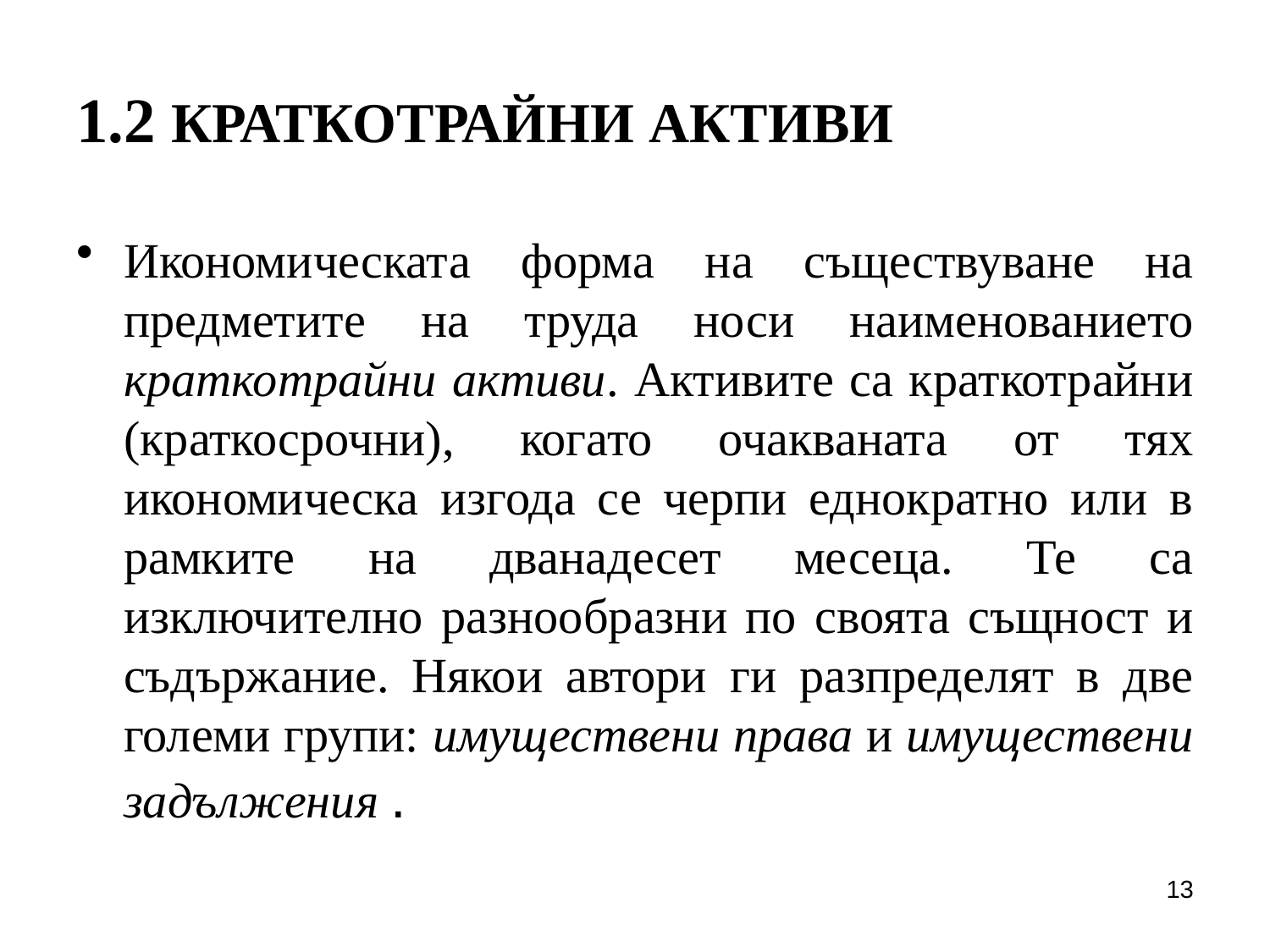

# 1.2 КРАТКОТРАЙНИ АКТИВИ
Икономическата форма на съществуване на предметите на труда носи наименованието краткотрайни активи. Активите са краткотрайни (краткосрочни), когато очакваната от тях икономическа изгода се черпи еднократно или в рамките на дванадесет месеца. Те са изключително разнообразни по своята същност и съдържание. Някои автори ги разпределят в две големи групи: имуществени права и имуществени задължения .

13